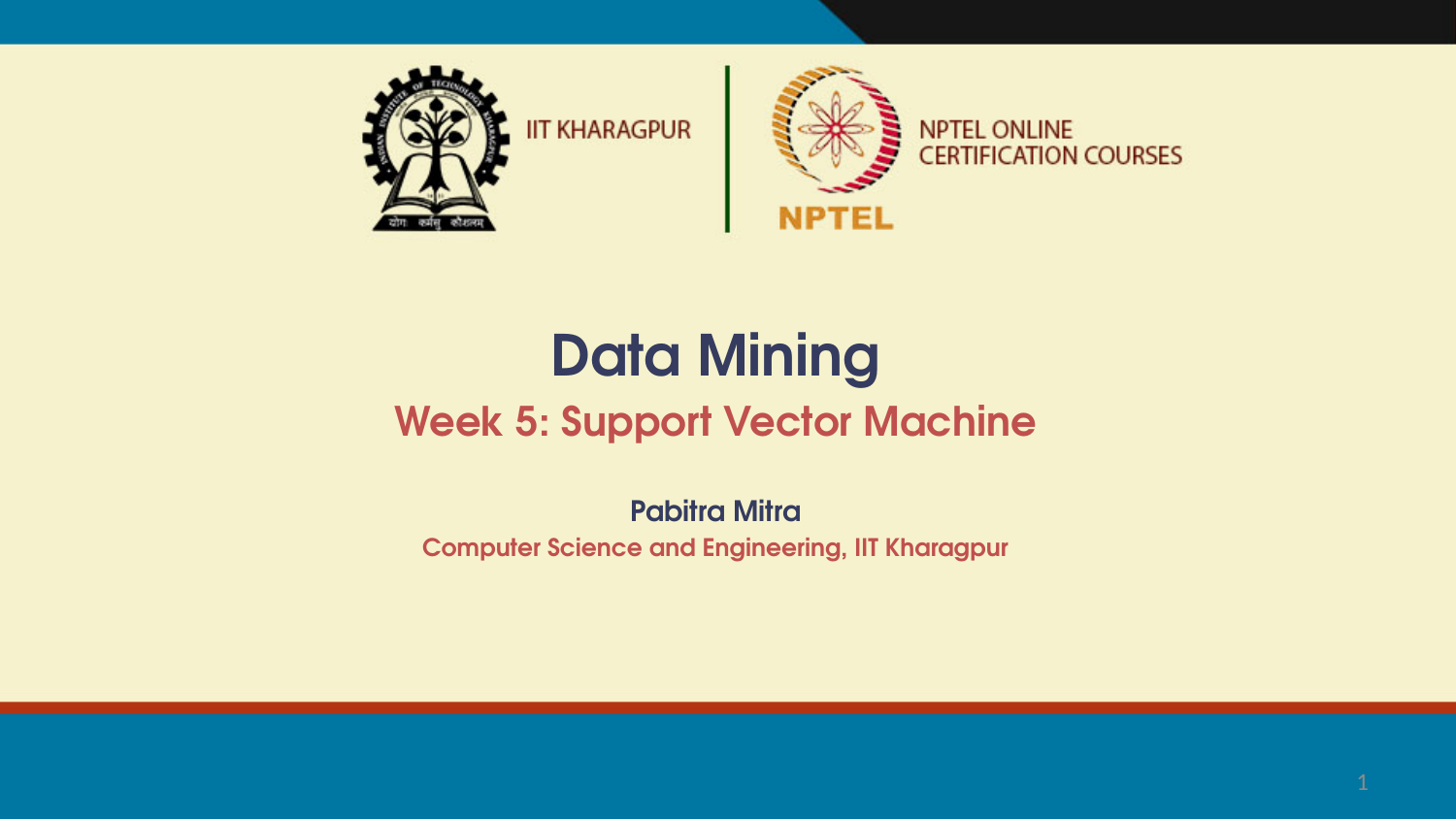

Data Mining
Week 5: Support Vector Machine
Pabitra Mitra
Computer Science and Engineering, IIT Kharagpur
1